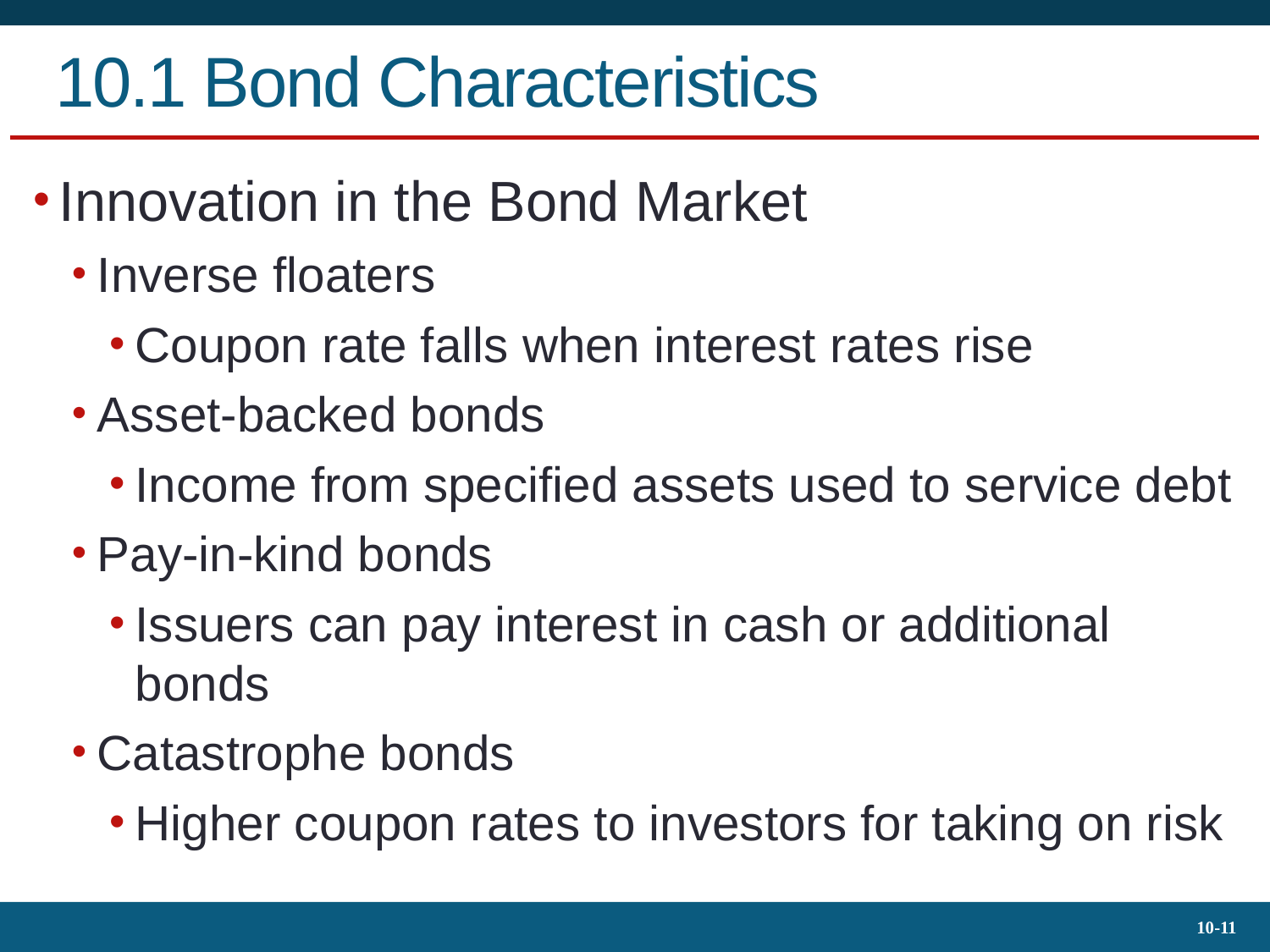

# 10.1 Bond Characteristics
Innovation in the Bond Market
Inverse floaters
Coupon rate falls when interest rates rise
Asset-backed bonds
Income from specified assets used to service debt
Pay-in-kind bonds
Issuers can pay interest in cash or additional bonds
Catastrophe bonds
Higher coupon rates to investors for taking on risk